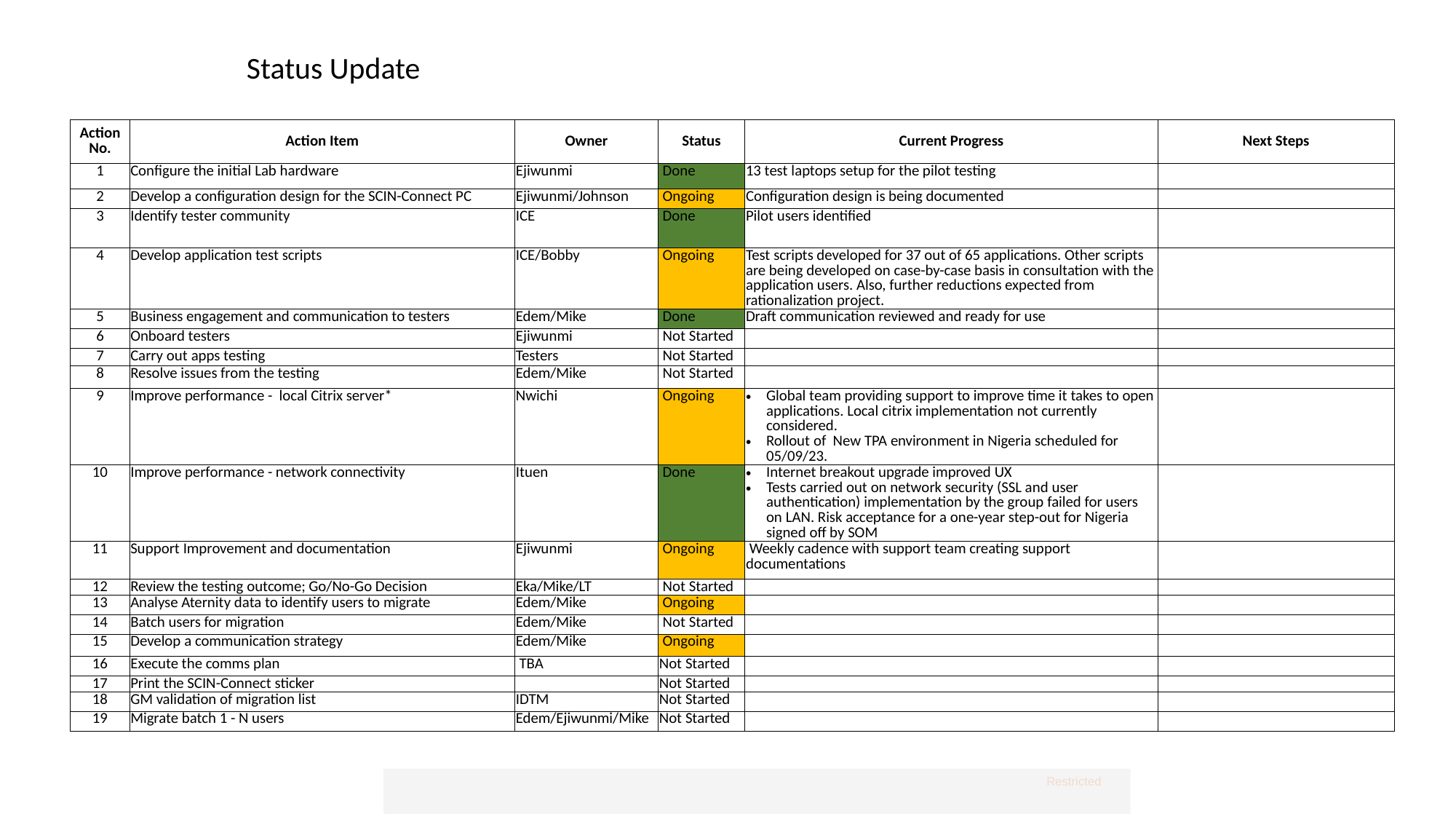

# Status Update
| Action No. | Action Item | Owner | Status | Current Progress | Next Steps |
| --- | --- | --- | --- | --- | --- |
| 1 | Configure the initial Lab hardware | Ejiwunmi | Done | 13 test laptops setup for the pilot testing |  |
| 2 | Develop a configuration design for the SCIN-Connect PC | Ejiwunmi/Johnson | Ongoing | Configuration design is being documented |  |
| 3 | Identify tester community | ICE | Done | Pilot users identified |  |
| 4 | Develop application test scripts | ICE/Bobby | Ongoing | Test scripts developed for 37 out of 65 applications. Other scripts are being developed on case-by-case basis in consultation with the application users. Also, further reductions expected from rationalization project. |  |
| 5 | Business engagement and communication to testers | Edem/Mike | Done | Draft communication reviewed and ready for use |  |
| 6 | Onboard testers | Ejiwunmi | Not Started |  |  |
| 7 | Carry out apps testing | Testers | Not Started |  |  |
| 8 | Resolve issues from the testing | Edem/Mike | Not Started |  |  |
| 9 | Improve performance - local Citrix server\* | Nwichi | Ongoing | Global team providing support to improve time it takes to open applications. Local citrix implementation not currently considered. Rollout of New TPA environment in Nigeria scheduled for 05/09/23. |  |
| 10 | Improve performance - network connectivity | Ituen | Done | Internet breakout upgrade improved UX Tests carried out on network security (SSL and user authentication) implementation by the group failed for users on LAN. Risk acceptance for a one-year step-out for Nigeria signed off by SOM |  |
| 11 | Support Improvement and documentation | Ejiwunmi | Ongoing | Weekly cadence with support team creating support documentations |  |
| 12 | Review the testing outcome; Go/No-Go Decision | Eka/Mike/LT | Not Started |  |  |
| 13 | Analyse Aternity data to identify users to migrate | Edem/Mike | Ongoing |  |  |
| 14 | Batch users for migration | Edem/Mike | Not Started |  |  |
| 15 | Develop a communication strategy | Edem/Mike | Ongoing |  |  |
| 16 | Execute the comms plan | TBA | Not Started |  |  |
| 17 | Print the SCIN-Connect sticker |  | Not Started |  |  |
| 18 | GM validation of migration list | IDTM | Not Started |  |  |
| 19 | Migrate batch 1 - N users | Edem/Ejiwunmi/Mike | Not Started |  |  |